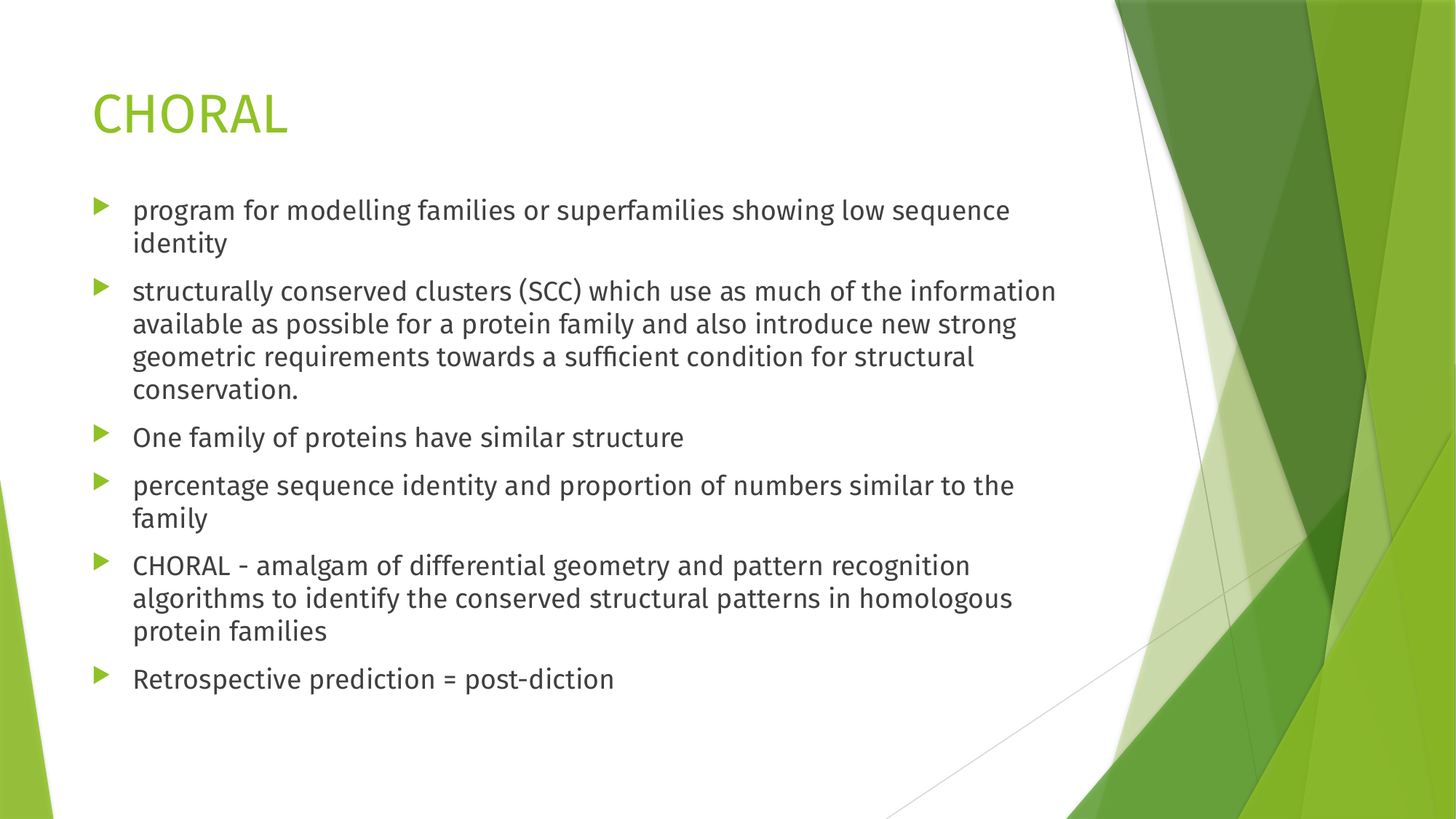

# CHORAL
program for modelling families or superfamilies showing low sequence identity
structurally conserved clusters (SCC) which use as much of the information available as possible for a protein family and also introduce new strong geometric requirements towards a sufficient condition for structural conservation.
One family of proteins have similar structure
percentage sequence identity and proportion of numbers similar to the family
CHORAL - amalgam of differential geometry and pattern recognition algorithms to identify the conserved structural patterns in homologous protein families
Retrospective prediction = post-diction